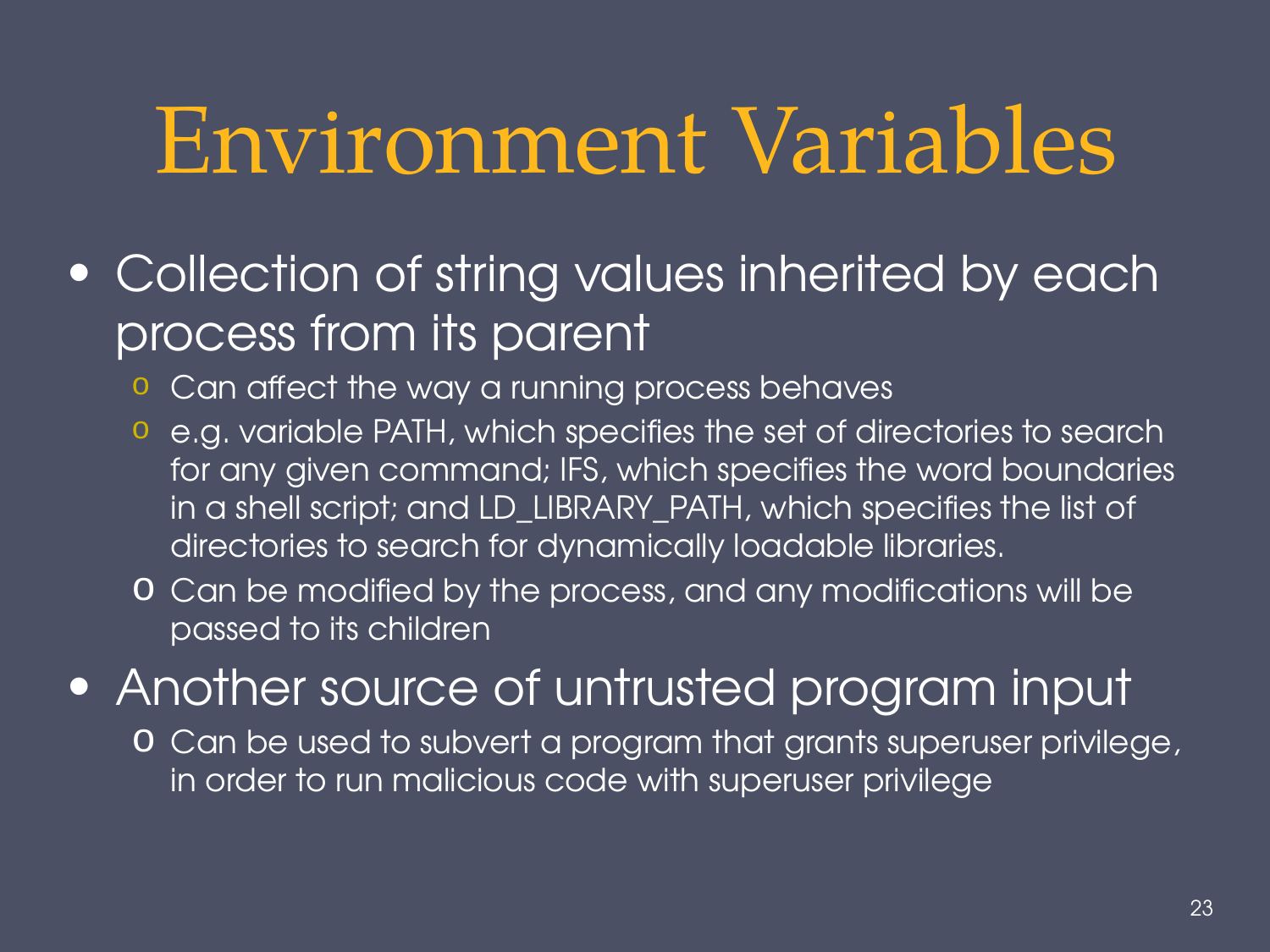

# Environment Variables
Collection of string values inherited by each process from its parent
Can affect the way a running process behaves
e.g. variable PATH, which specifies the set of directories to search for any given command; IFS, which specifies the word boundaries in a shell script; and LD_LIBRARY_PATH, which specifies the list of directories to search for dynamically loadable libraries.
Can be modified by the process, and any modifications will be passed to its children
Another source of untrusted program input
Can be used to subvert a program that grants superuser privilege, in order to run malicious code with superuser privilege
23